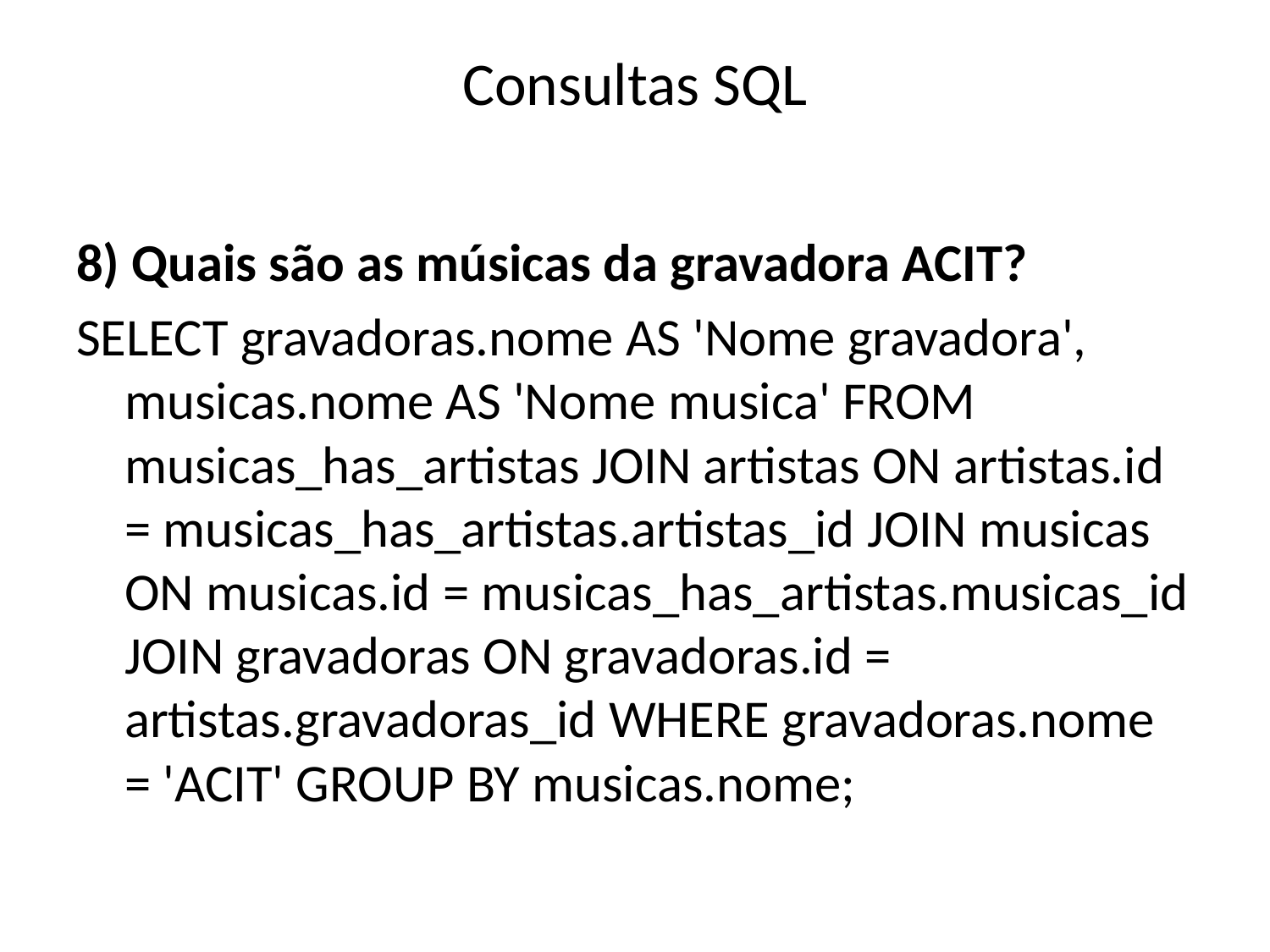

# Consultas SQL
8) Quais são as músicas da gravadora ACIT?
SELECT gravadoras.nome AS 'Nome gravadora', musicas.nome AS 'Nome musica' FROM musicas_has_artistas JOIN artistas ON artistas.id = musicas_has_artistas.artistas_id JOIN musicas ON musicas.id = musicas_has_artistas.musicas_id JOIN gravadoras ON gravadoras.id = artistas.gravadoras_id WHERE gravadoras.nome = 'ACIT' GROUP BY musicas.nome;